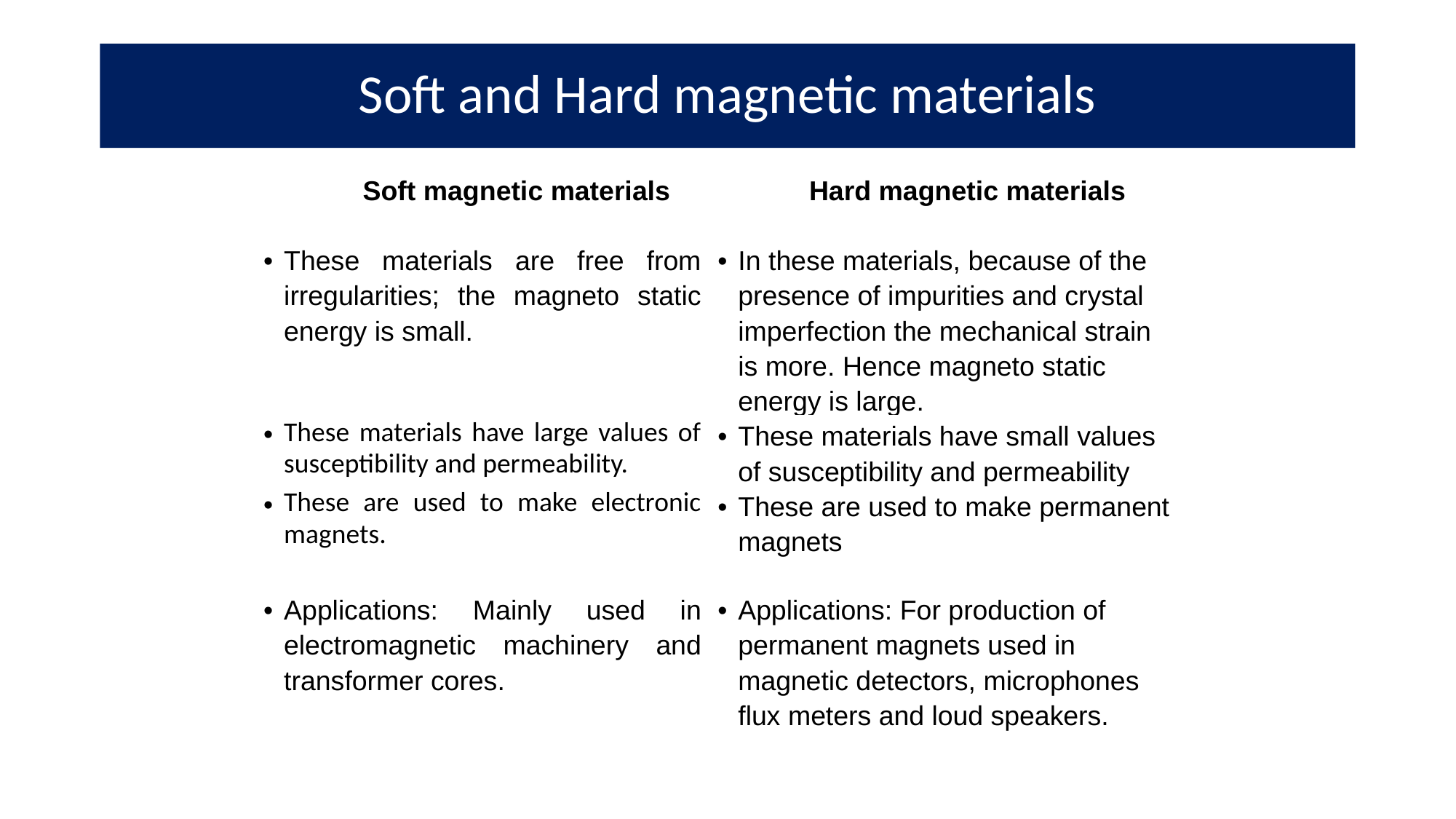

# Soft and Hard magnetic materials
| Soft magnetic materials These materials are free from irregularities; the magneto static energy is small. | Hard magnetic materials In these materials, because of the presence of impurities and crystal imperfection the mechanical strain is more. Hence magneto static energy is large. |
| --- | --- |
| These materials have large values of susceptibility and permeability. | These materials have small values of susceptibility and permeability |
| These are used to make electronic magnets. | These are used to make permanent magnets |
| Applications: Mainly used in electromagnetic machinery and transformer cores. | Applications: For production of permanent magnets used in magnetic detectors, microphones flux meters and loud speakers. |